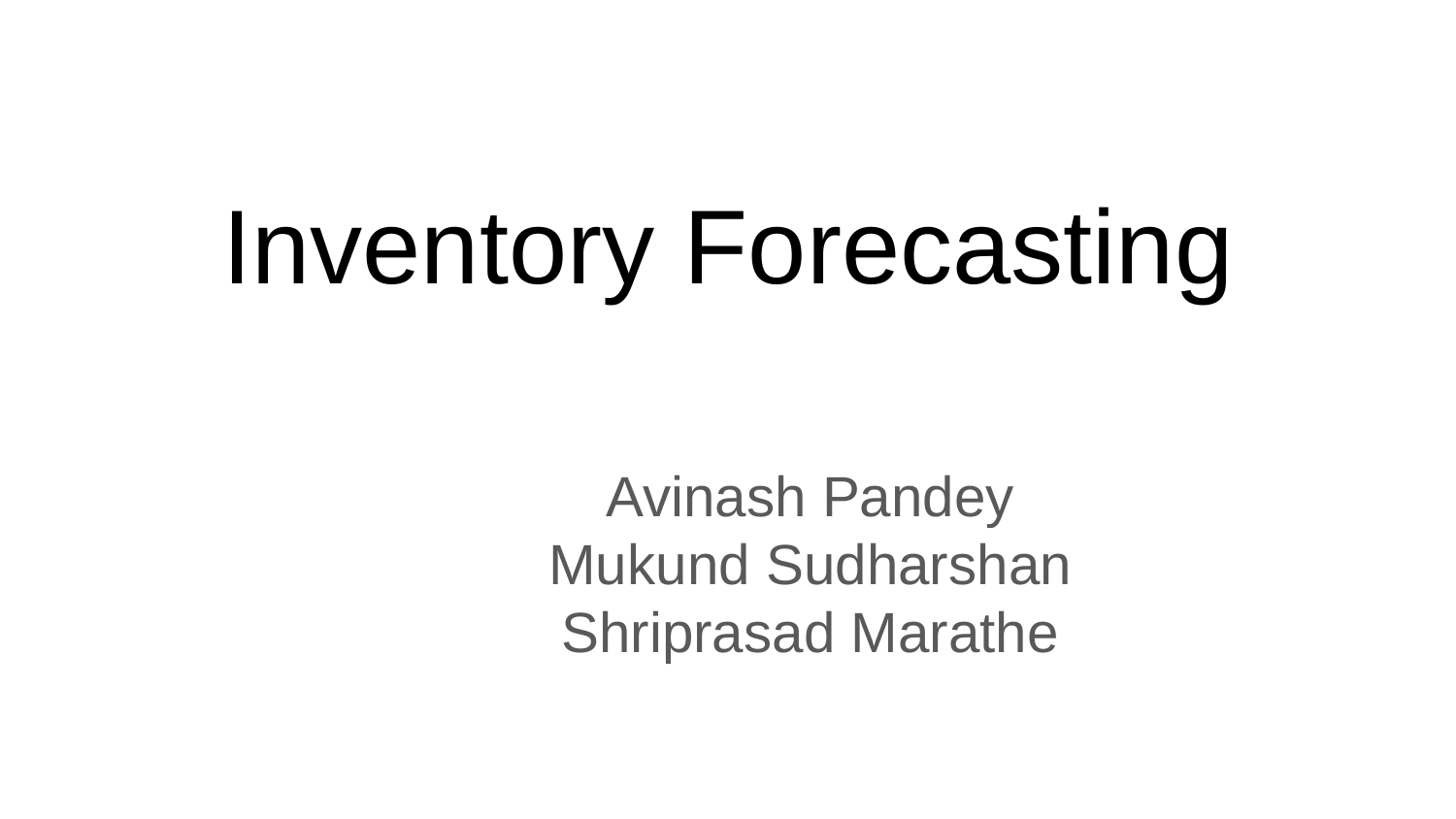

# Inventory Forecasting

Avinash Pandey
Mukund Sudharshan
Shriprasad Marathe